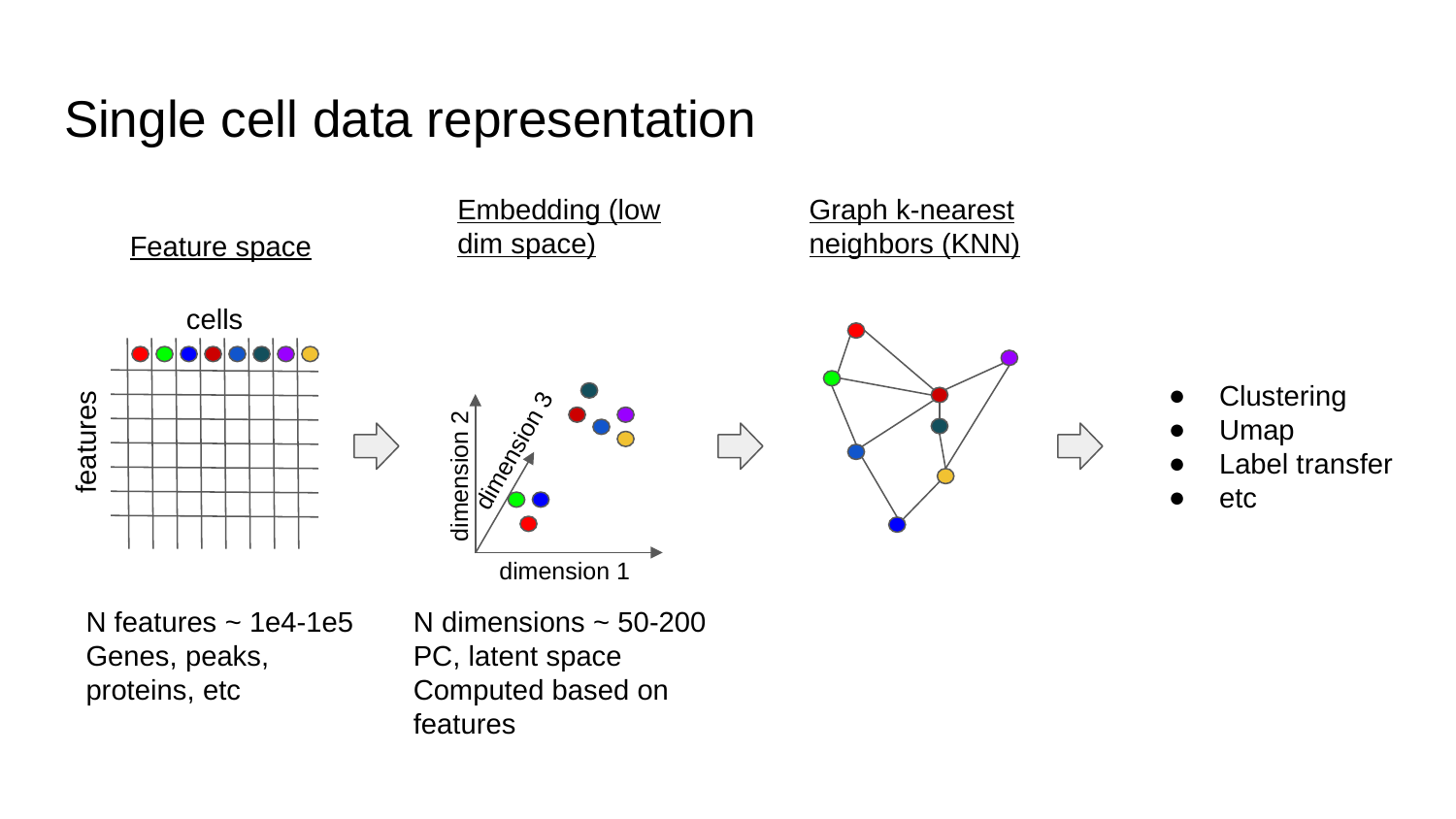

# Single cell data representation
Embedding (low dim space)
Graph k-nearest neighbors (KNN)
Feature space
cells

Clustering
Umap
Label transfer
etc

features

dimension 3

dimension 2

dimension 1
N features ~ 1e4-1e5
Genes, peaks, proteins, etc
N dimensions ~ 50-200
PC, latent space
Computed based on features